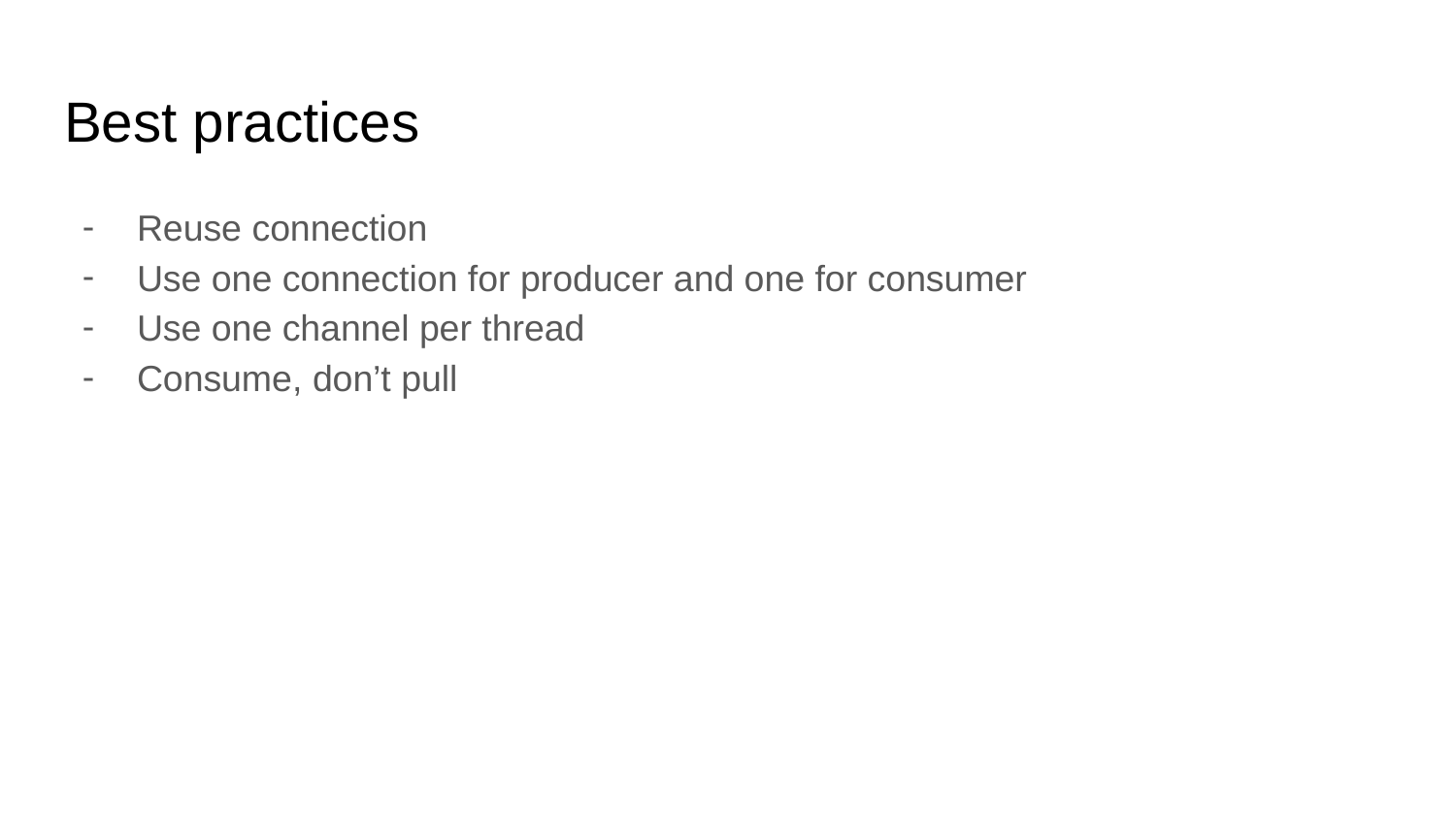

# Best practices
Reuse connection
Use one connection for producer and one for consumer
Use one channel per thread
Consume, don’t pull